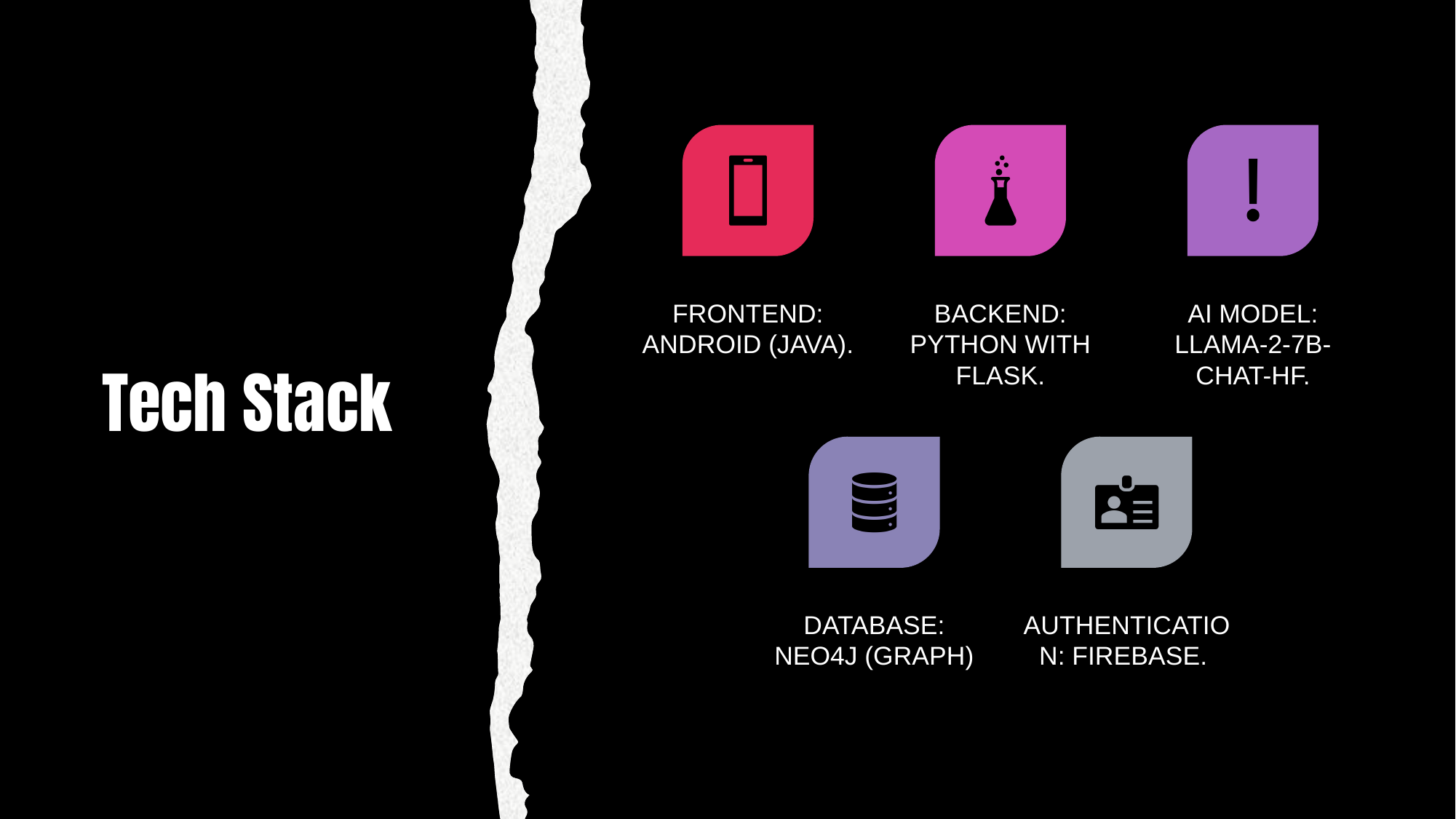

Frontend: Android (Java).
Backend: Python with Flask.
AI Model: Llama-2-7b-chat-hf.
Database: Neo4j (Graph)
Authentication: Firebase.
# Tech Stack